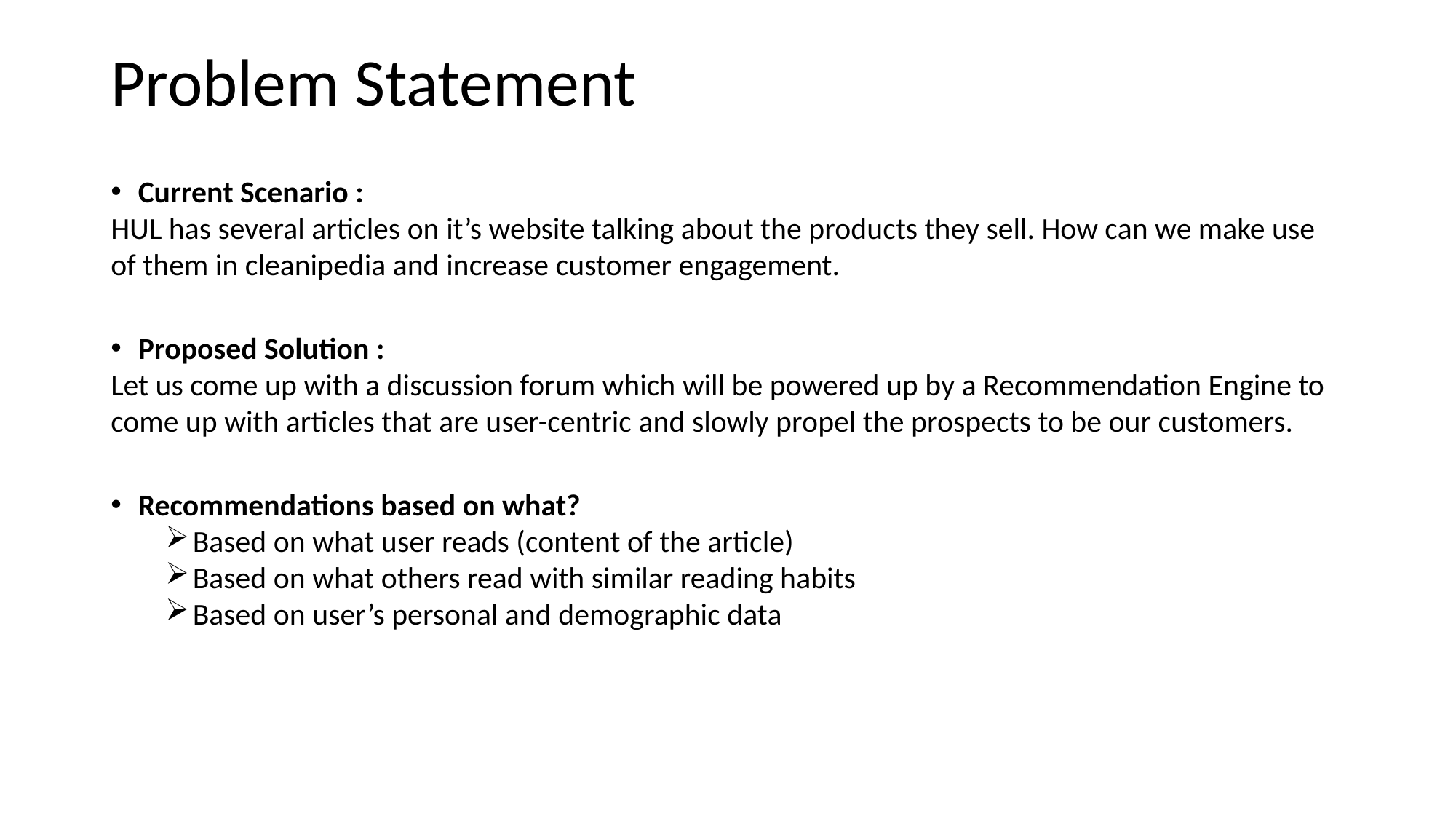

Problem Statement
Current Scenario :
HUL has several articles on it’s website talking about the products they sell. How can we make use of them in cleanipedia and increase customer engagement.

Proposed Solution :
Let us come up with a discussion forum which will be powered up by a Recommendation Engine to come up with articles that are user-centric and slowly propel the prospects to be our customers.

Recommendations based on what?
Based on what user reads (content of the article)
Based on what others read with similar reading habits
Based on user’s personal and demographic data